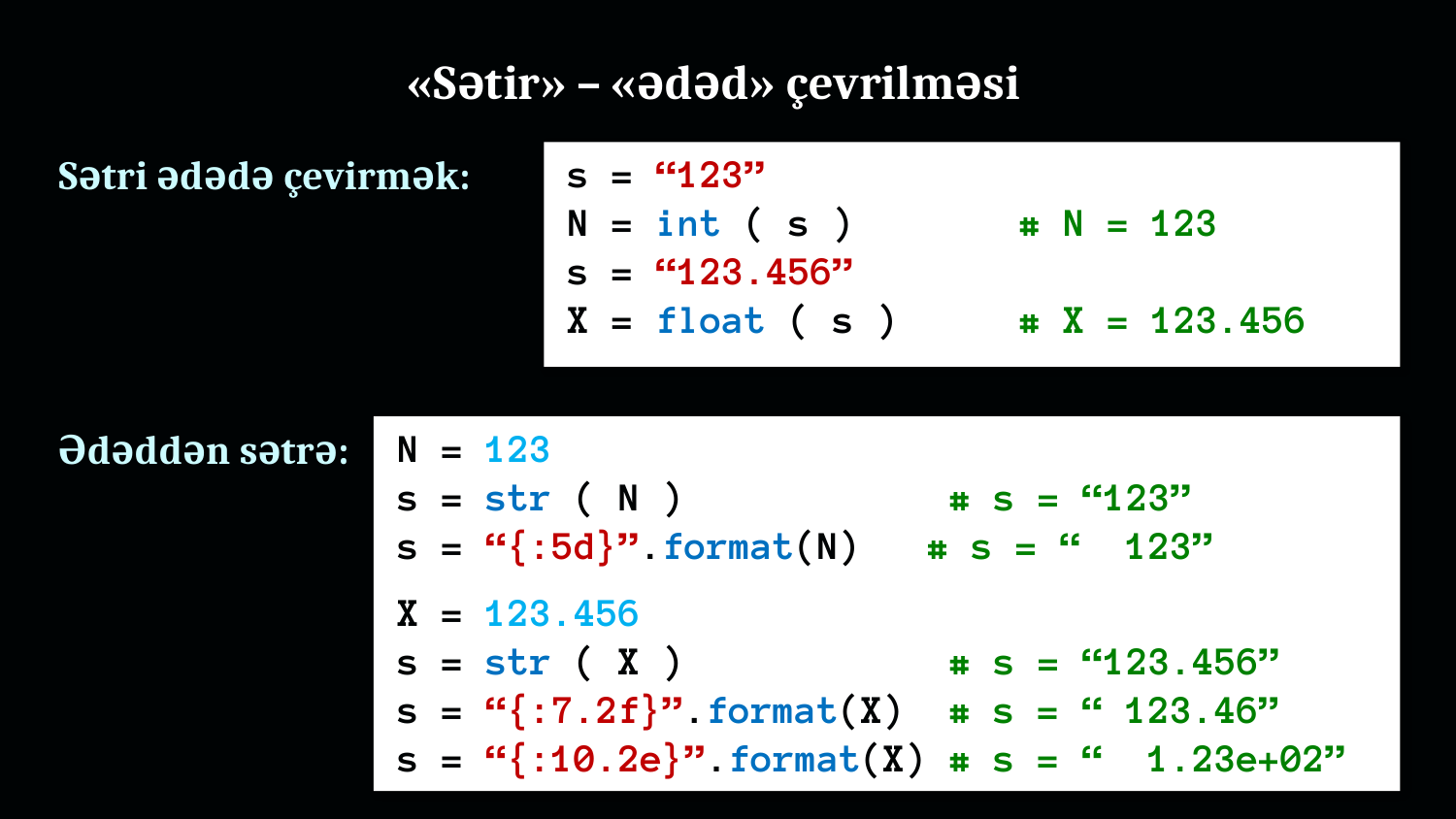

# «Sətir» – «ədəd» çevrilməsi
Sətri ədədə çevirmək:
s = “123”
N = int ( s )    	# N = 123
s = “123.456”
X = float ( s )    	# X = 123.456
Ədəddən sətrə:
N = 123
s = str ( N )            # s = “123”
s = “{:5d}”.format(N)   # s = “  123”
X = 123.456
s = str ( X )            # s = “123.456”
s = “{:7.2f}”.format(X)  # s = “ 123.46”
s = “{:10.2e}”.format(X) # s = “  1.23e+02”